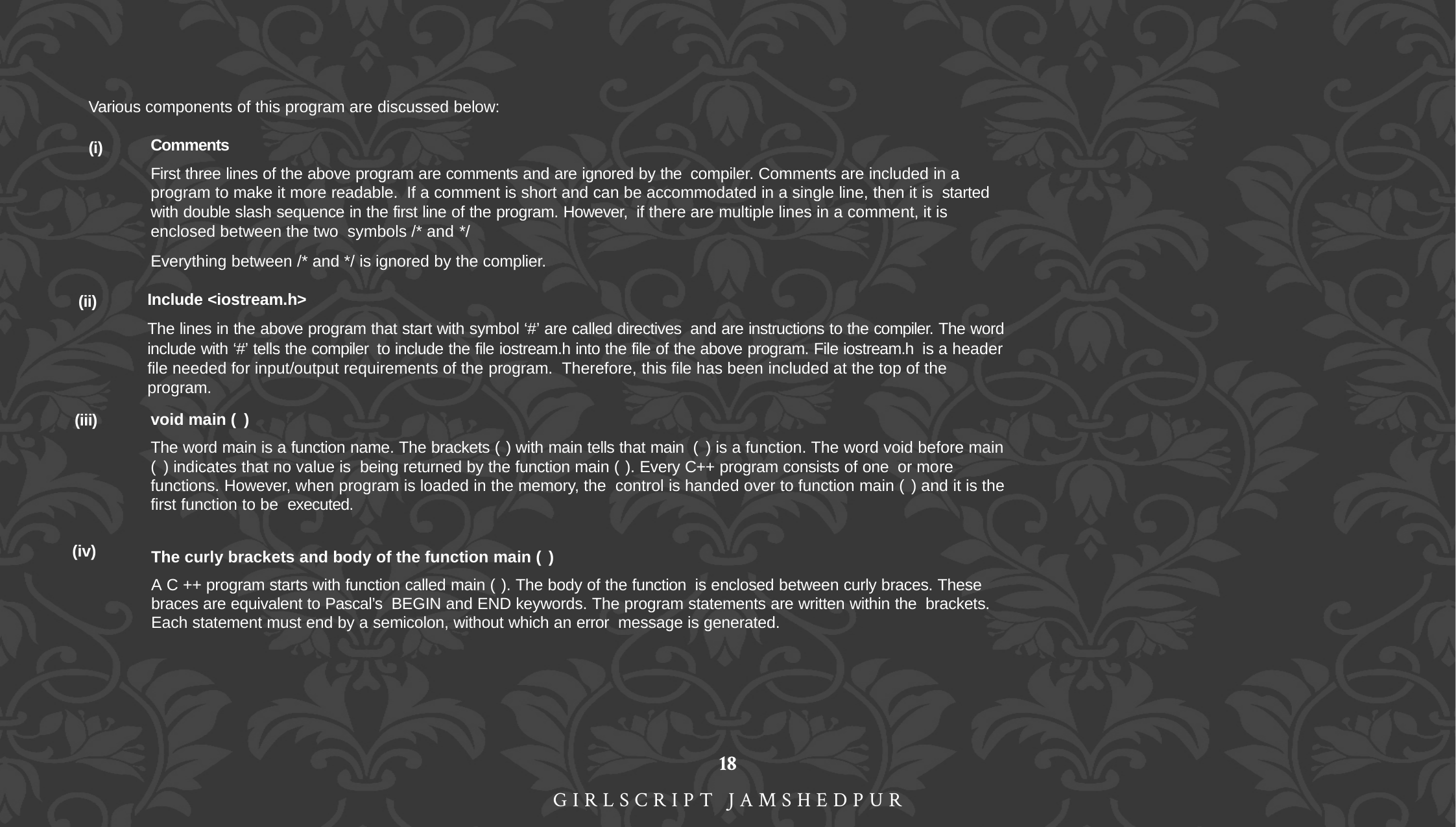

Various components of this program are discussed below:
Comments
First three lines of the above program are comments and are ignored by the  compiler. Comments are included in a program to make it more readable.  If a comment is short and can be accommodated in a single line, then it is  started with double slash sequence in the first line of the program. However,  if there are multiple lines in a comment, it is enclosed between the two  symbols /* and */
Everything between /* and */ is ignored by the complier.
(i)
Include <iostream.h>
The lines in the above program that start with symbol ‘#’ are called directives  and are instructions to the compiler. The word include with ‘#’ tells the compiler  to include the file iostream.h into the file of the above program. File iostream.h  is a header file needed for input/output requirements of the program.  Therefore, this file has been included at the top of the program.
(ii)
void main ( )
The word main is a function name. The brackets ( ) with main tells that main  ( ) is a function. The word void before main ( ) indicates that no value is  being returned by the function main ( ). Every C++ program consists of one  or more functions. However, when program is loaded in the memory, the  control is handed over to function main ( ) and it is the first function to be  executed.
(iii)
The curly brackets and body of the function main ( )
A C ++ program starts with function called main ( ). The body of the function  is enclosed between curly braces. These braces are equivalent to Pascal’s  BEGIN and END keywords. The program statements are written within the  brackets. Each statement must end by a semicolon, without which an error  message is generated.
(iv)
18
GIRLSCRIPT JAMSHEDPUR